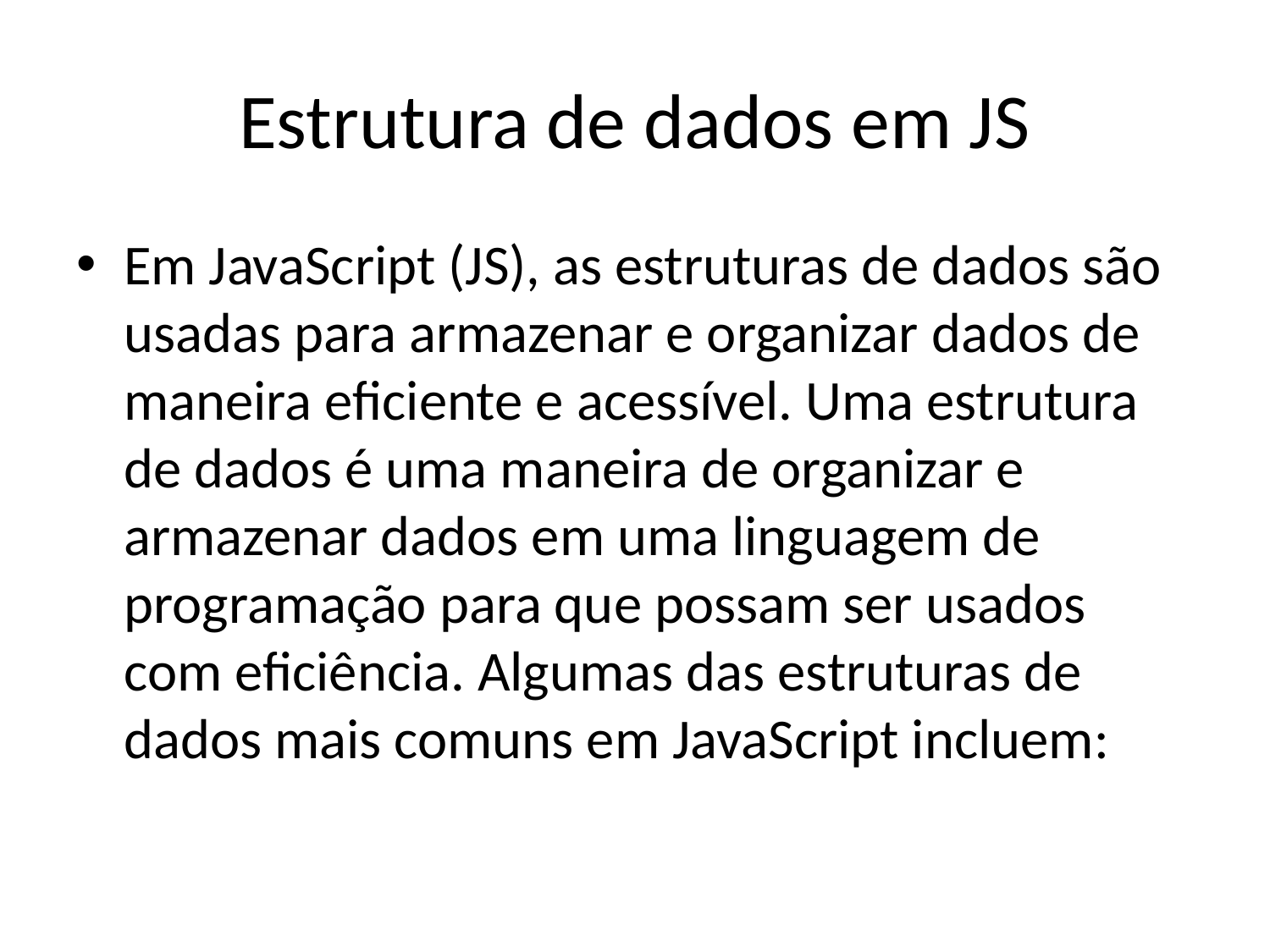

# Estrutura de dados em JS
Em JavaScript (JS), as estruturas de dados são usadas para armazenar e organizar dados de maneira eficiente e acessível. Uma estrutura de dados é uma maneira de organizar e armazenar dados em uma linguagem de programação para que possam ser usados ​​com eficiência. Algumas das estruturas de dados mais comuns em JavaScript incluem: